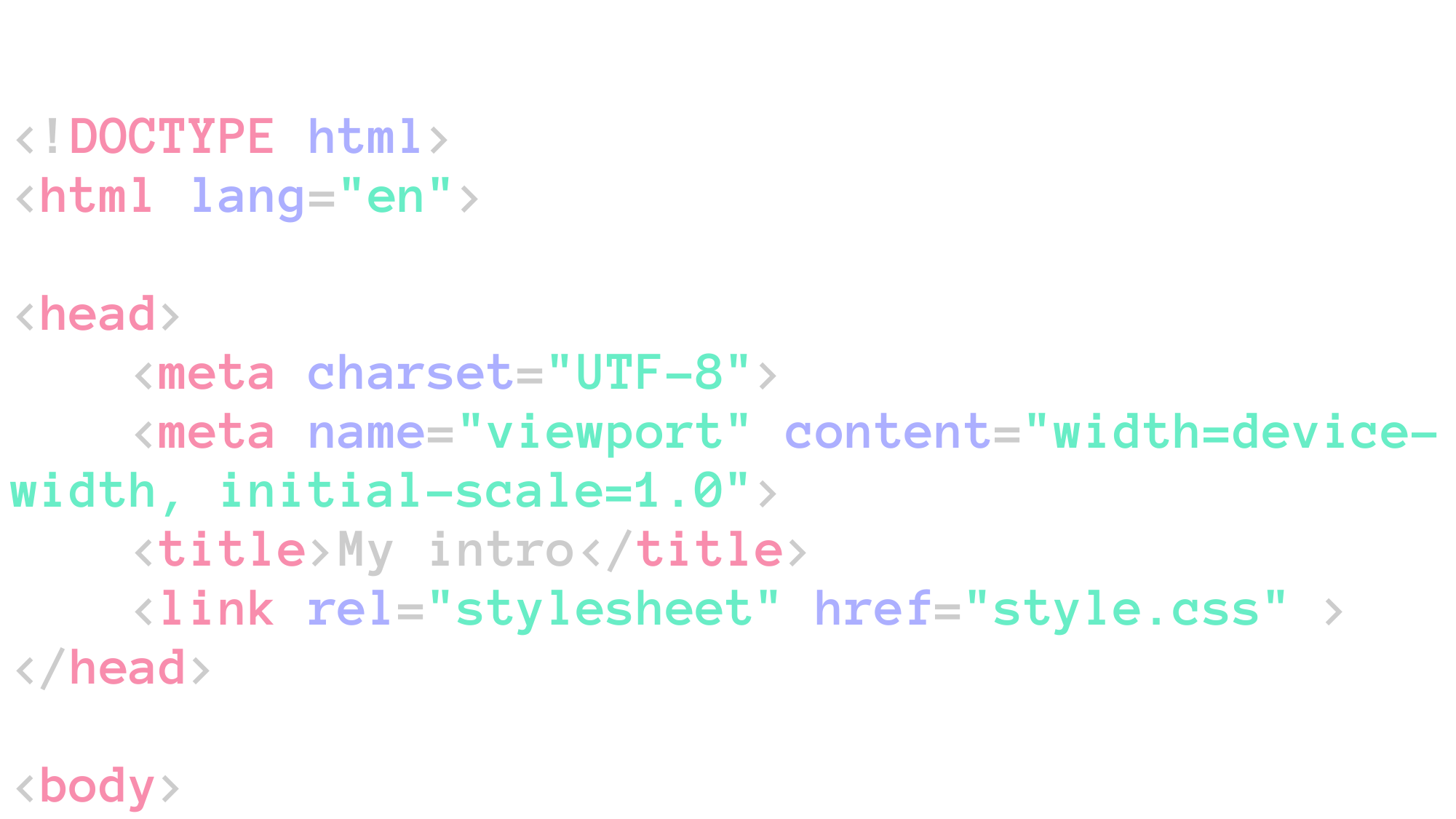

# <!DOCTYPE html> <html lang="en"> <head>     <meta charset="UTF-8">     <meta name="viewport" content="width=device-width, initial-scale=1.0">     <title>My intro</title>     <link rel="stylesheet" href="style.css" > </head> <body>